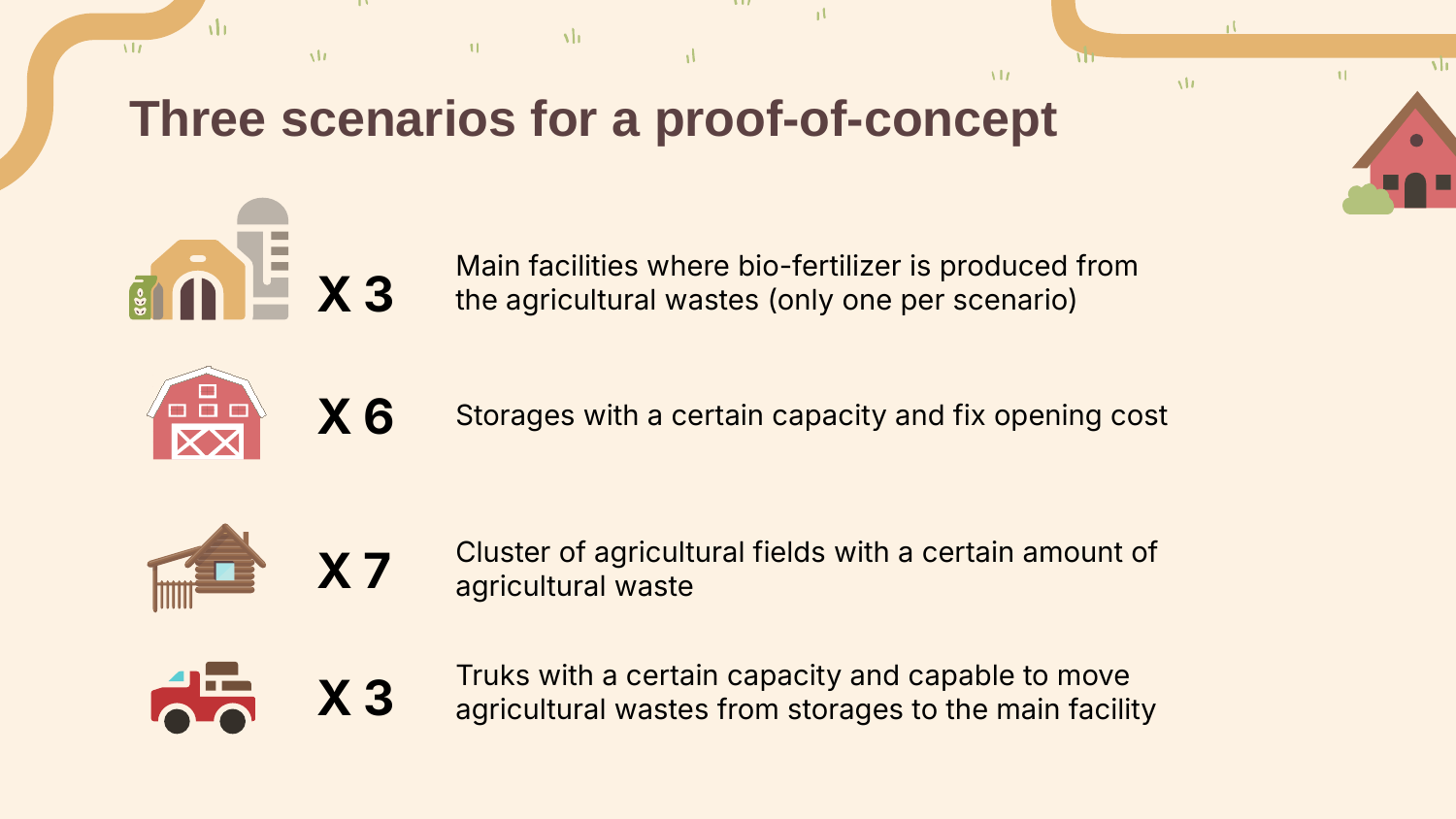

# Three scenarios for a proof-of-concept

Main facilities where bio-fertilizer is produced from the agricultural wastes (only one per scenario)
X 3

X 6
Storages with a certain capacity and fix opening cost

Cluster of agricultural fields with a certain amount of agricultural waste
X 7
Truks with a certain capacity and capable to move agricultural wastes from storages to the main facility
X 3